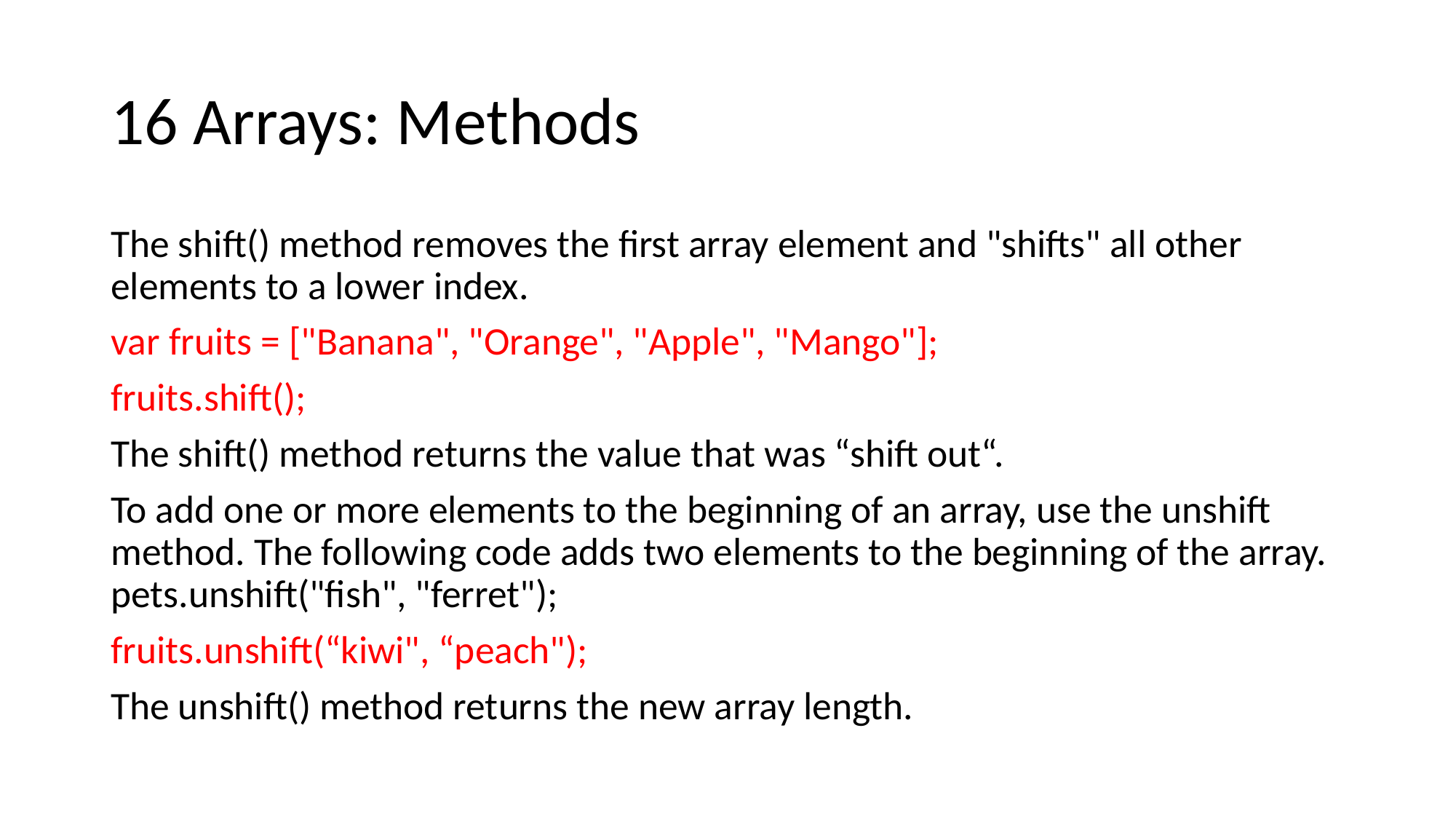

# 16 Arrays: Methods
The shift() method removes the first array element and "shifts" all other elements to a lower index.
var fruits = ["Banana", "Orange", "Apple", "Mango"];
fruits.shift();
The shift() method returns the value that was “shift out“.
To add one or more elements to the beginning of an array, use the unshift method. The following code adds two elements to the beginning of the array. pets.unshift("fish", "ferret");
fruits.unshift(“kiwi", “peach");
The unshift() method returns the new array length.